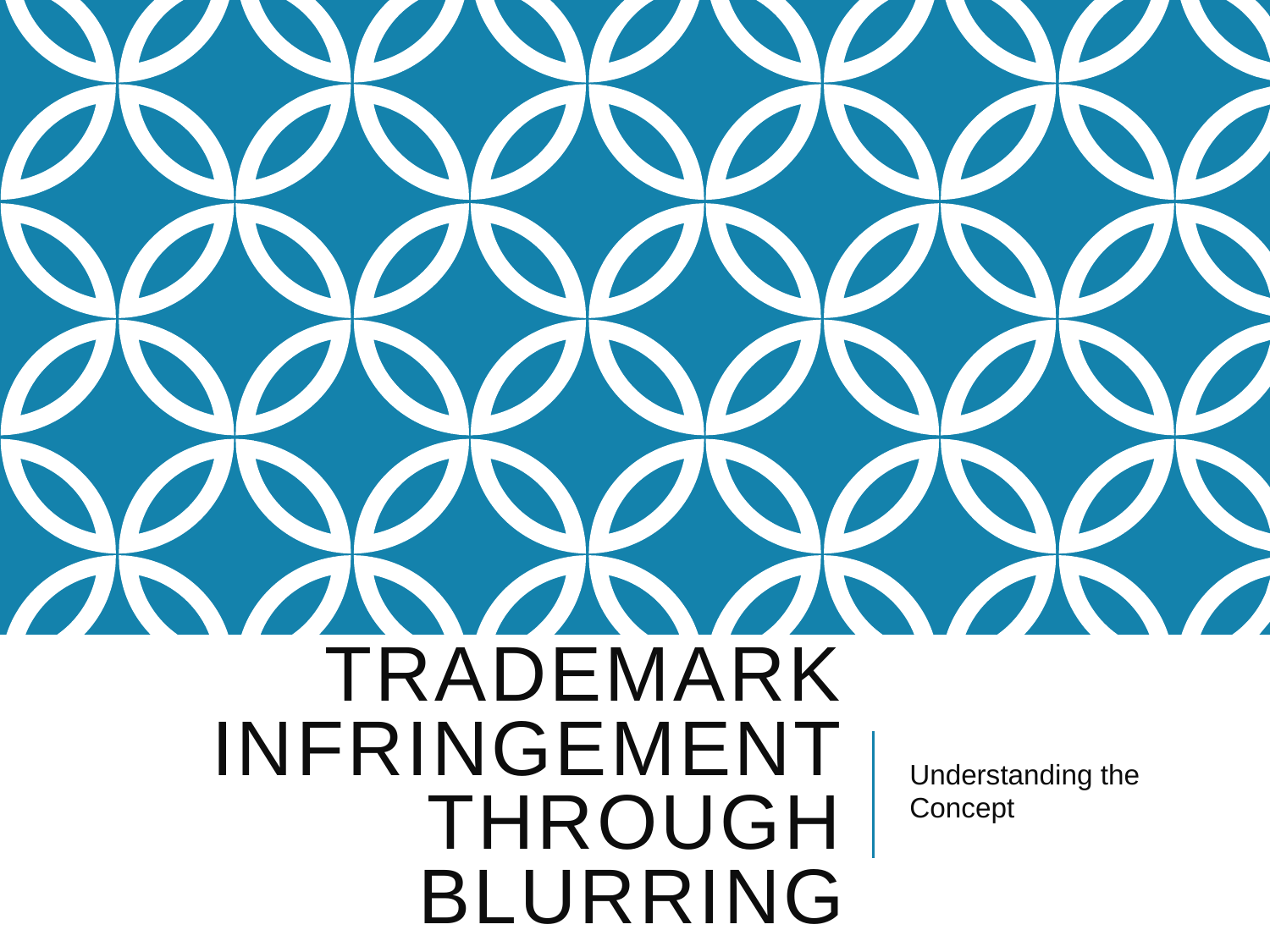

# Trademark Infringement through Blurring
Understanding the Concept